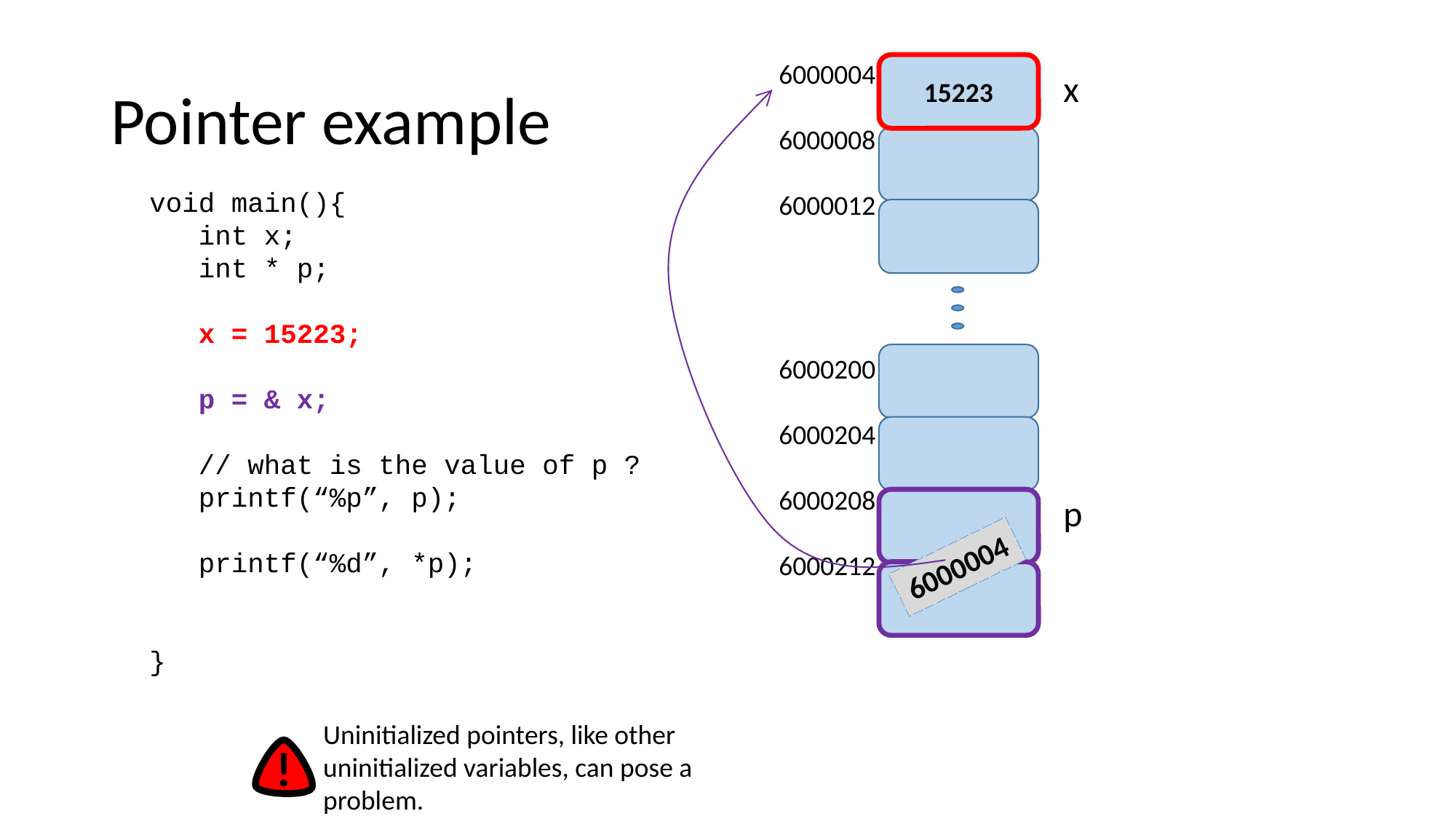

# Pointer example
6000004

6000008

6000012

6000200

6000204

6000208

6000212
15223
x

void main(){
   int x;
   int * p;
   x = 15223;
   p = & x;

   // what is the value of p ?
   printf(“%p”, p);

   printf(“%d”, *p);
}

p

6000004

Uninitialized pointers, like other uninitialized variables, can pose a problem.
!